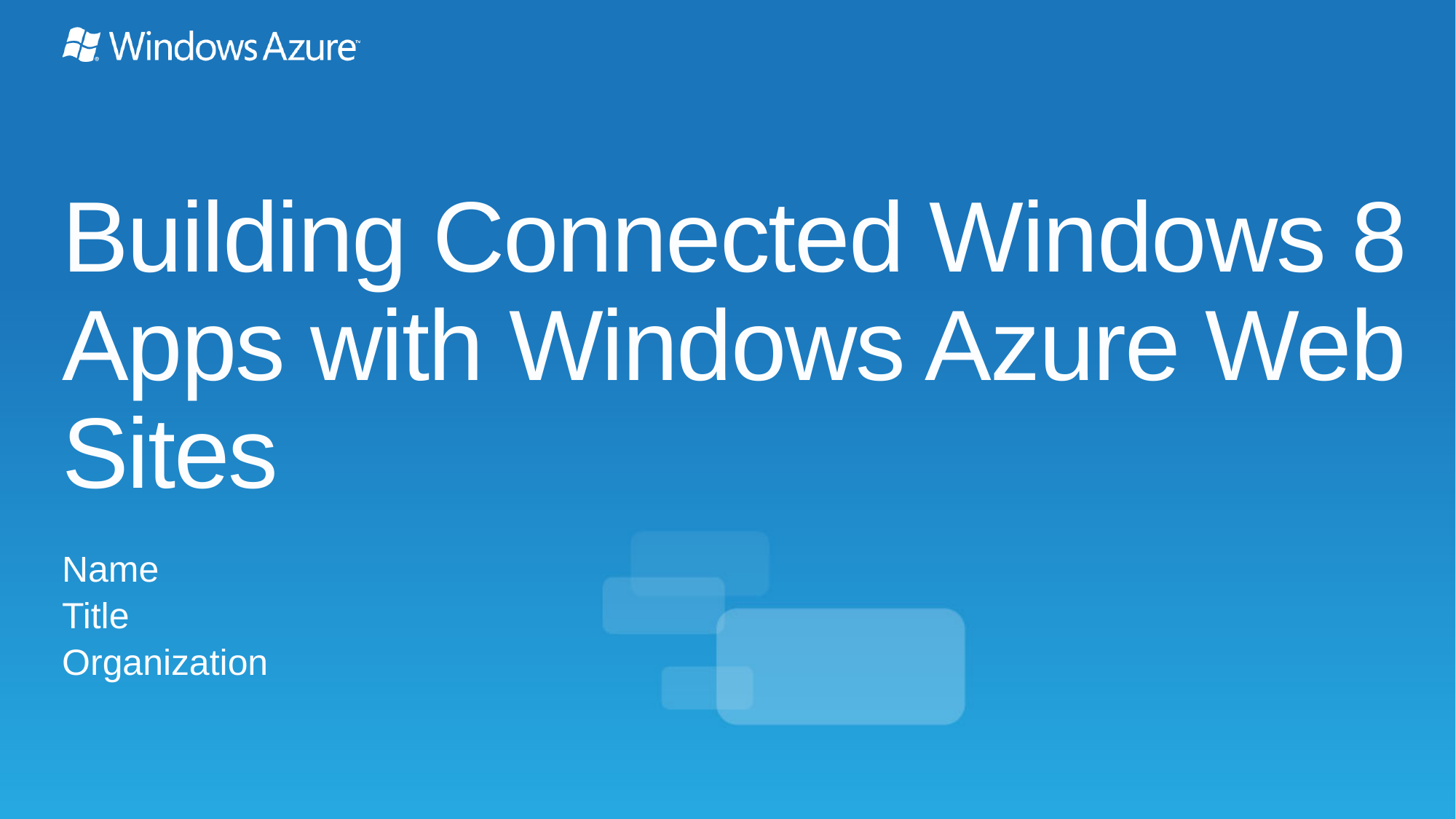

# Building Connected Windows 8 Apps with Windows Azure Web Sites
Name
Title
Organization